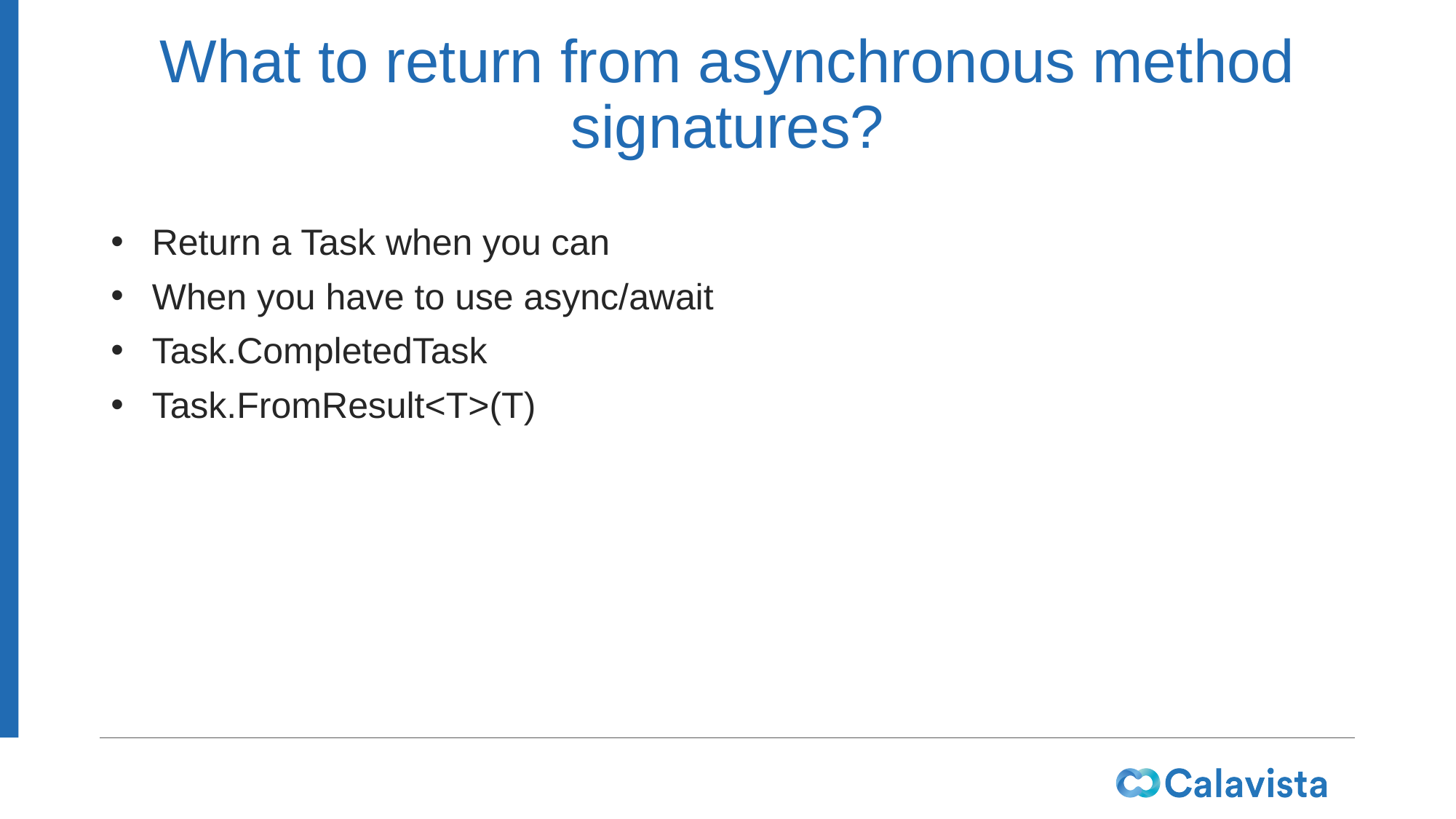

# What to return from asynchronous method signatures?
Return a Task when you can
When you have to use async/await
Task.CompletedTask
Task.FromResult<T>(T)